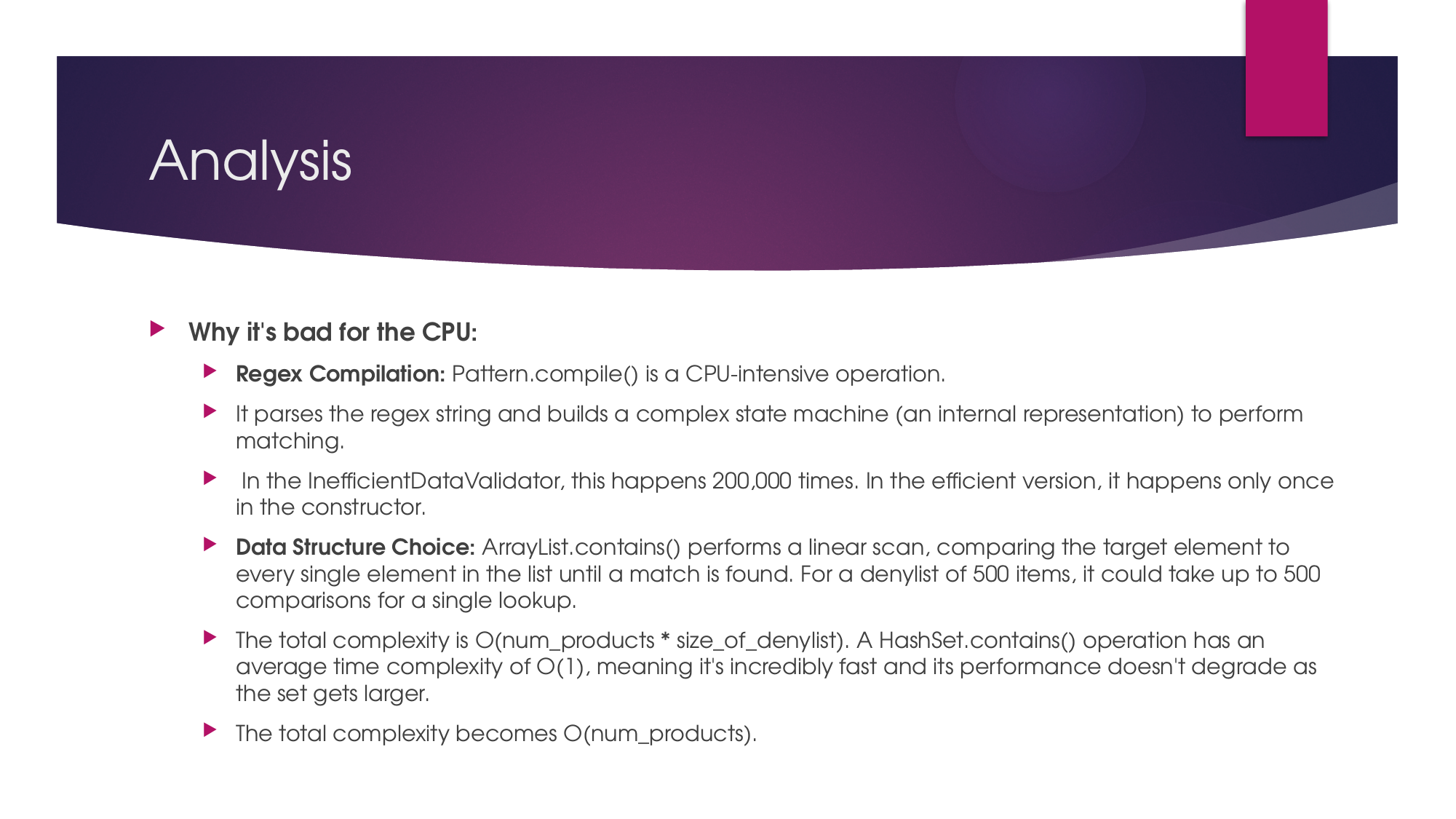

# Analysis
Why it's bad for the CPU:
Regex Compilation: Pattern.compile() is a CPU-intensive operation.
It parses the regex string and builds a complex state machine (an internal representation) to perform matching.
 In the InefficientDataValidator, this happens 200,000 times. In the efficient version, it happens only once in the constructor.
Data Structure Choice: ArrayList.contains() performs a linear scan, comparing the target element to every single element in the list until a match is found. For a denylist of 500 items, it could take up to 500 comparisons for a single lookup.
The total complexity is O(num_products * size_of_denylist). A HashSet.contains() operation has an average time complexity of O(1), meaning it's incredibly fast and its performance doesn't degrade as the set gets larger.
The total complexity becomes O(num_products).